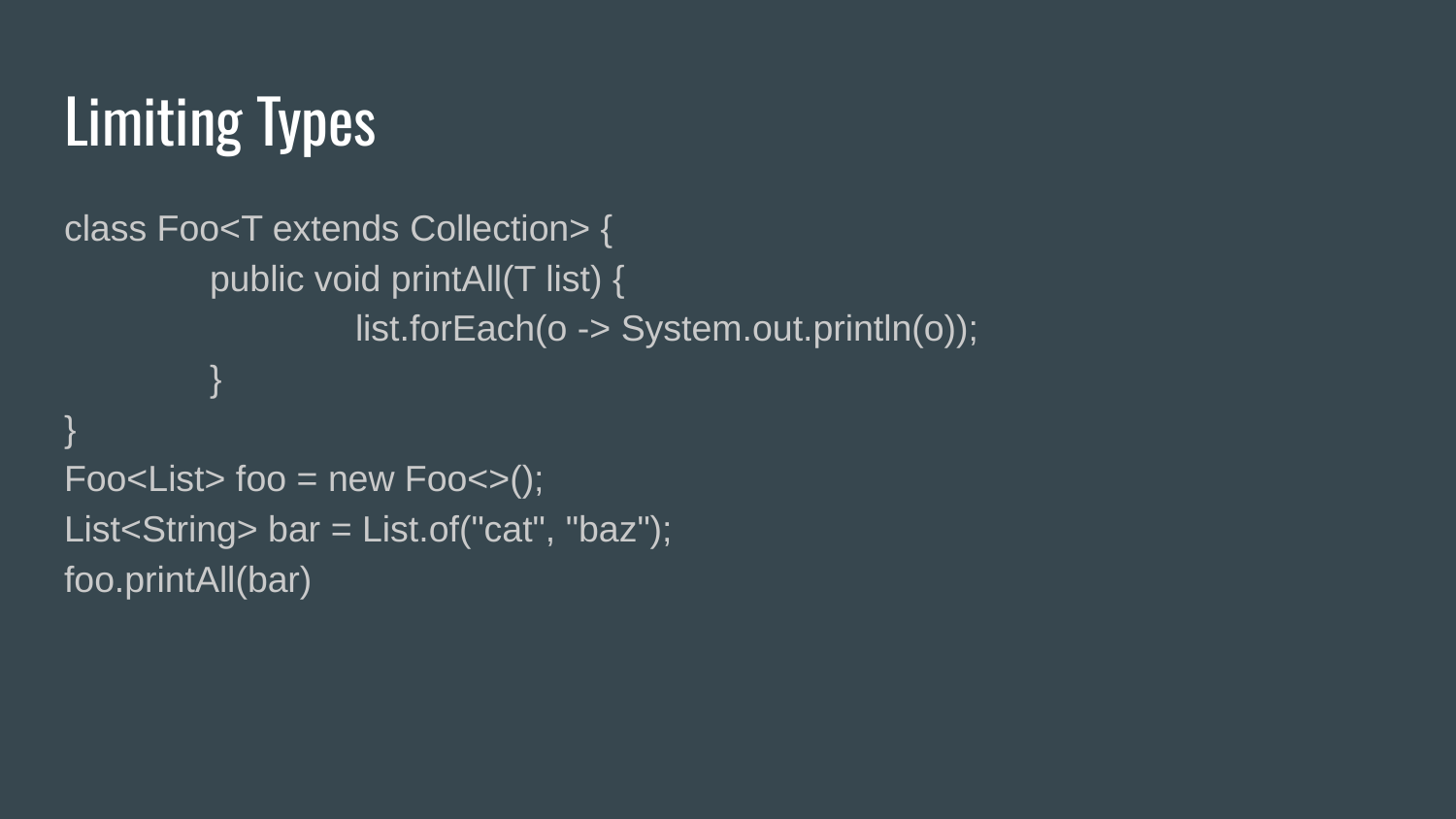

# Limiting Types
class Foo<T extends Collection> {
	public void printAll(T list) {
		list.forEach(o -> System.out.println(o));
	}
}
Foo<List> foo = new Foo<>();
List<String> bar = List.of("cat", "baz");
foo.printAll(bar)